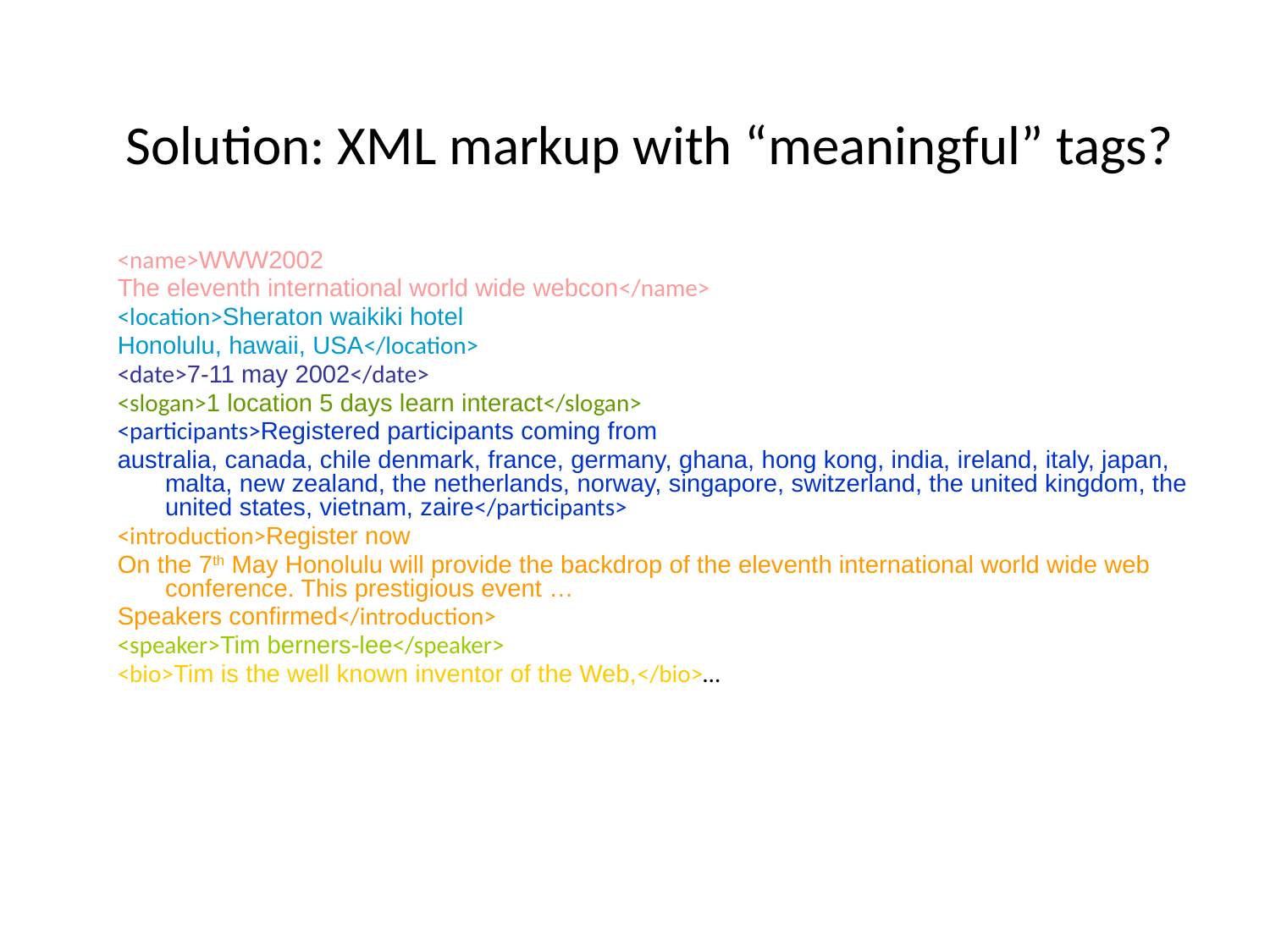

# Solution: XML markup with “meaningful” tags?
<name>WWW2002
The eleventh international world wide webcon</name>
<location>Sheraton waikiki hotel
Honolulu, hawaii, USA</location>
<date>7-11 may 2002</date>
<slogan>1 location 5 days learn interact</slogan>
<participants>Registered participants coming from
australia, canada, chile denmark, france, germany, ghana, hong kong, india, ireland, italy, japan, malta, new zealand, the netherlands, norway, singapore, switzerland, the united kingdom, the united states, vietnam, zaire</participants>
<introduction>Register now
On the 7th May Honolulu will provide the backdrop of the eleventh international world wide web conference. This prestigious event …
Speakers confirmed</introduction>
<speaker>Tim berners-lee</speaker>
<bio>Tim is the well known inventor of the Web,</bio>…